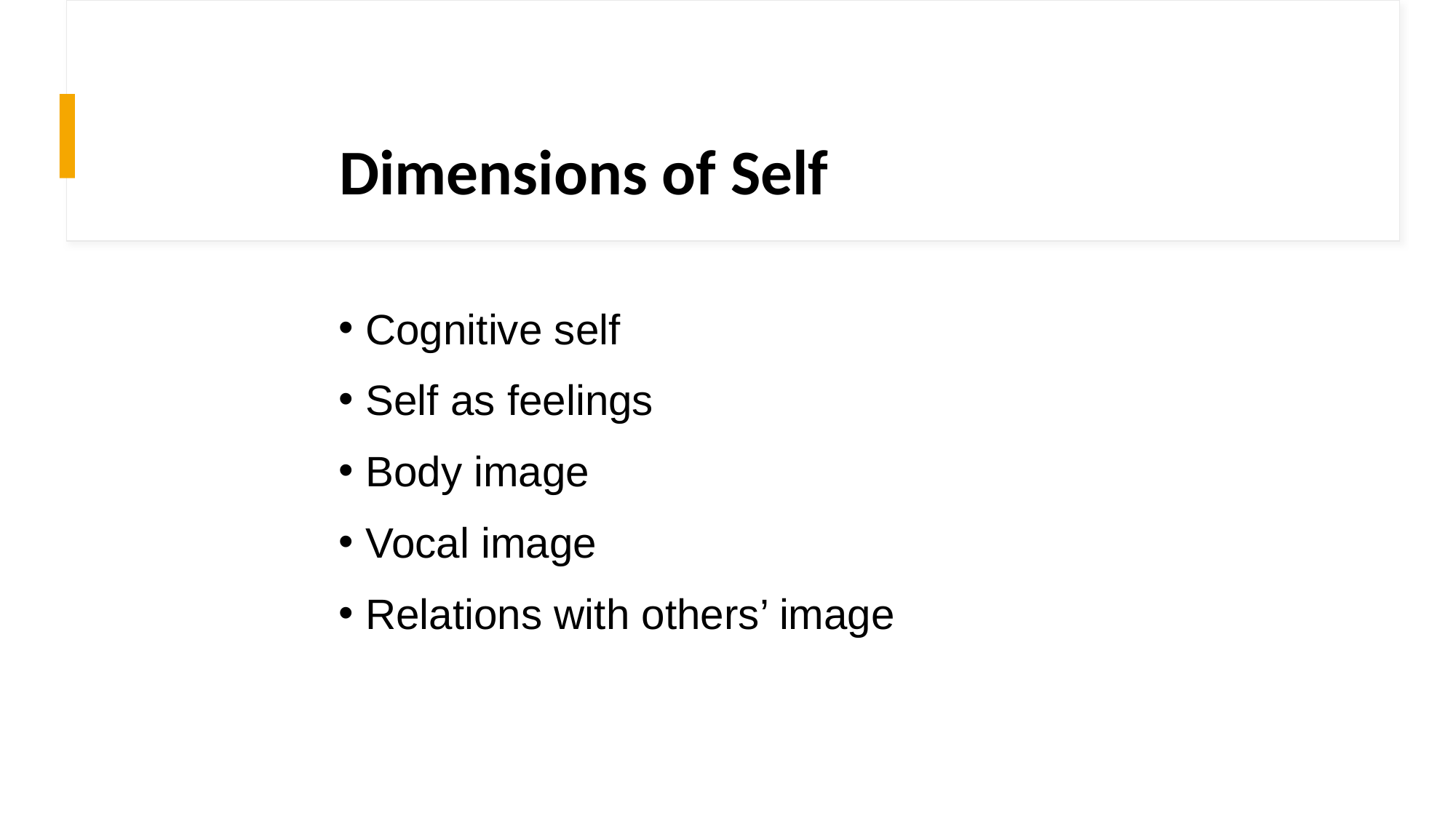

Dimensions of Self
Cognitive self
Self as feelings
Body image
Vocal image
Relations with others’ image